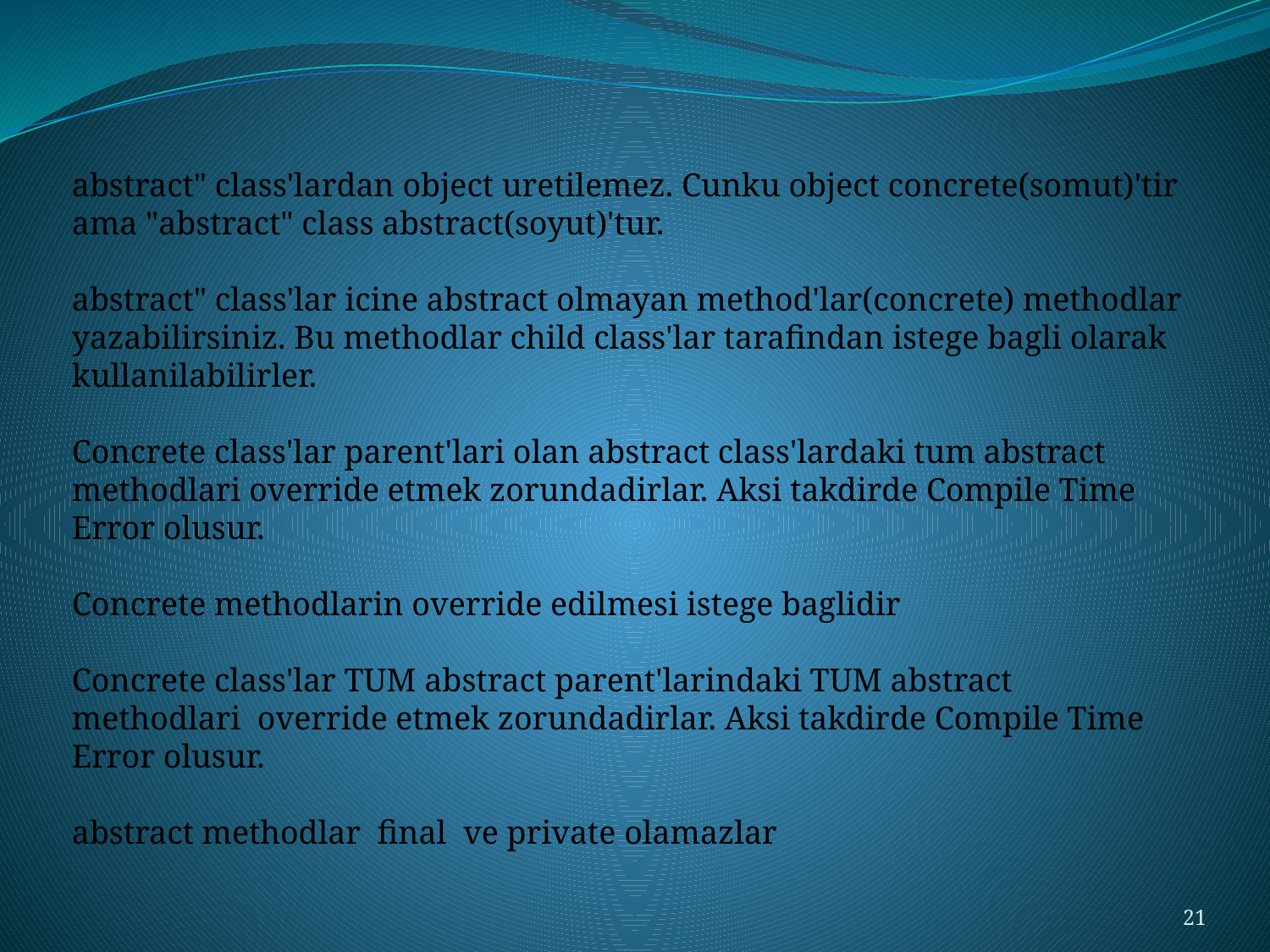

abstract" class'lardan object uretilemez. Cunku object concrete(somut)'tir ama "abstract" class abstract(soyut)'tur.

abstract" class'lar icine abstract olmayan method'lar(concrete) methodlar yazabilirsiniz. Bu methodlar child class'lar tarafindan istege bagli olarak kullanilabilirler.

Concrete class'lar parent'lari olan abstract class'lardaki tum abstract methodlari override etmek zorundadirlar. Aksi takdirde Compile Time Error olusur.

Concrete methodlarin override edilmesi istege baglidir

Concrete class'lar TUM abstract parent'larindaki TUM abstract methodlari  override etmek zorundadirlar. Aksi takdirde Compile Time Error olusur.

abstract methodlar  final  ve private olamazlar

21